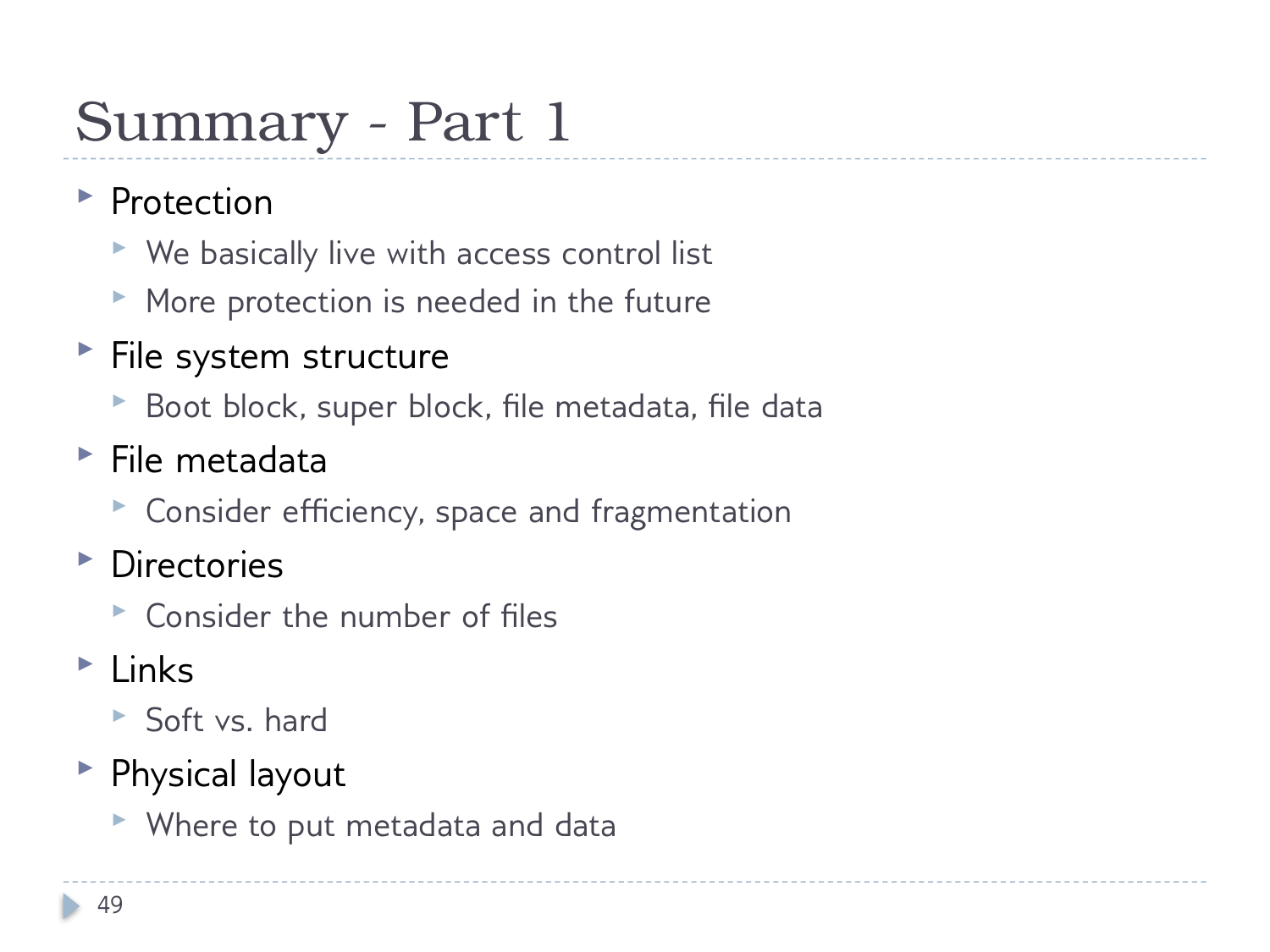

# Summary - Part 1
Protection
We basically live with access control list
More protection is needed in the future
File system structure
Boot block, super block, file metadata, file data
File metadata
Consider efficiency, space and fragmentation
Directories
Consider the number of files
Links
Soft vs. hard
Physical layout
Where to put metadata and data
49